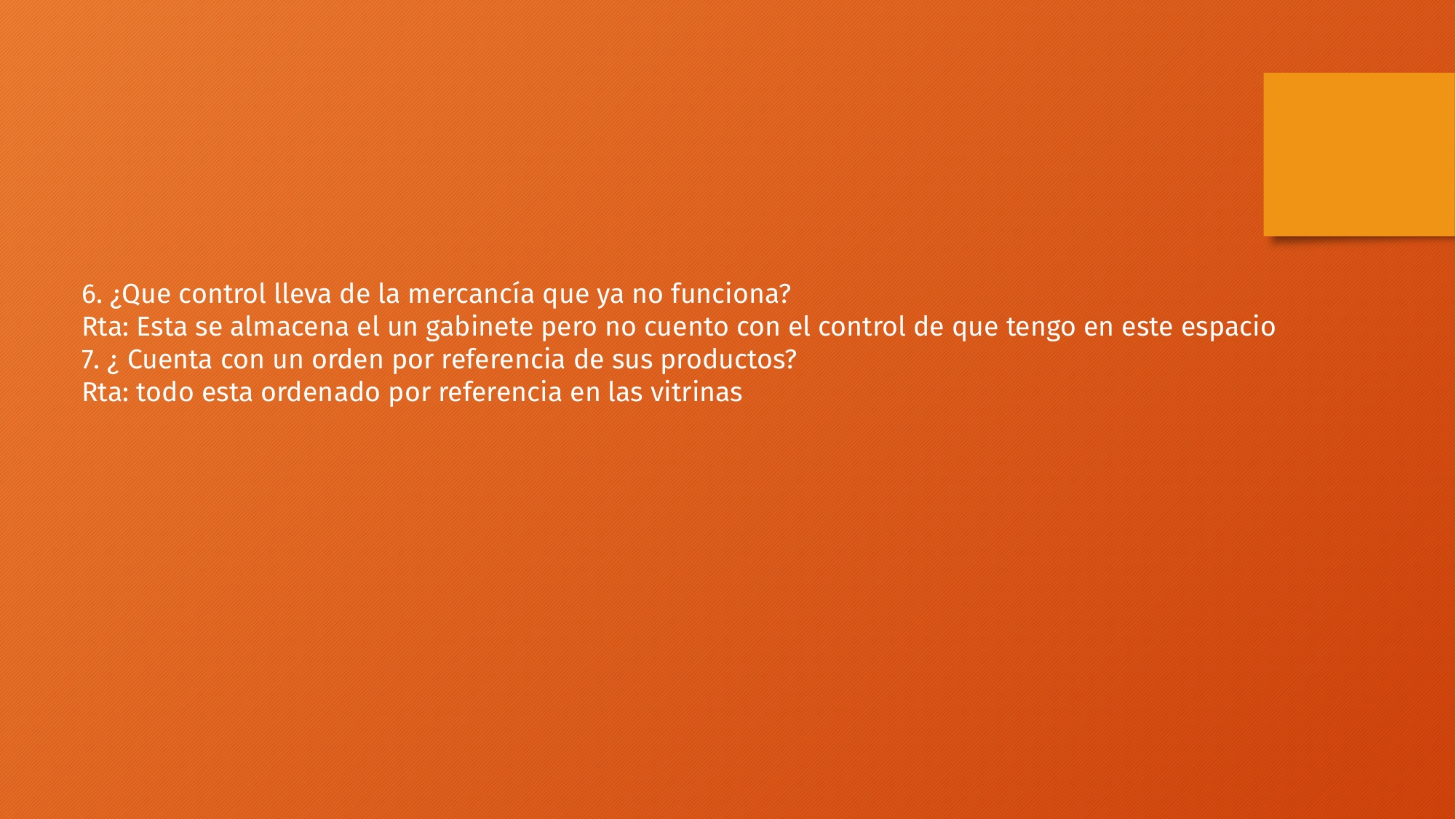

6. ¿Que control lleva de la mercancía que ya no funciona?
Rta: Esta se almacena el un gabinete pero no cuento con el control de que tengo en este espacio
7. ¿ Cuenta con un orden por referencia de sus productos?
Rta: todo esta ordenado por referencia en las vitrinas